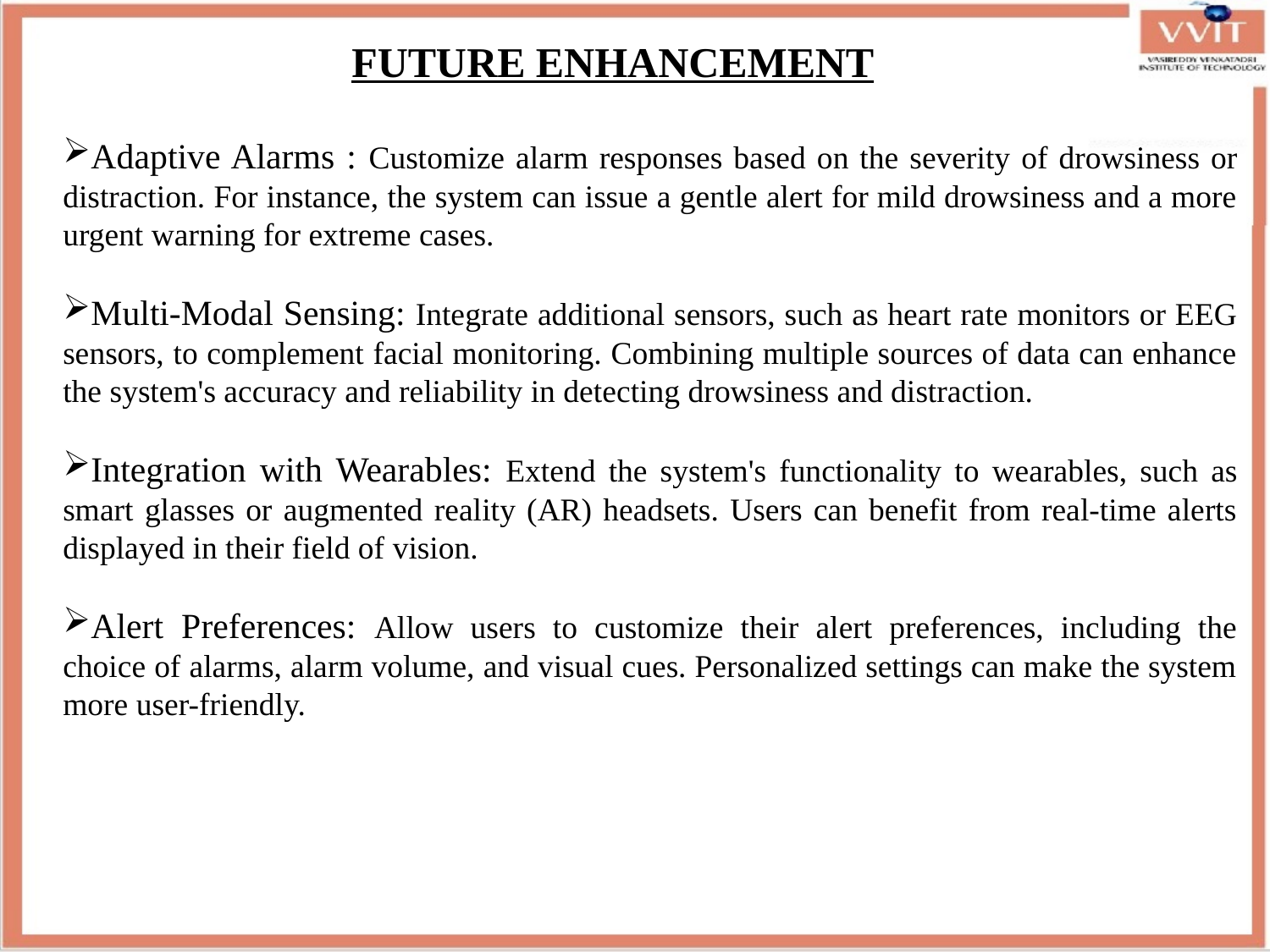

FUTURE ENHANCEMENT
Adaptive Alarms : Customize alarm responses based on the severity of drowsiness or distraction. For instance, the system can issue a gentle alert for mild drowsiness and a more urgent warning for extreme cases.

Multi-Modal Sensing: Integrate additional sensors, such as heart rate monitors or EEG sensors, to complement facial monitoring. Combining multiple sources of data can enhance the system's accuracy and reliability in detecting drowsiness and distraction.

Integration with Wearables: Extend the system's functionality to wearables, such as smart glasses or augmented reality (AR) headsets. Users can benefit from real-time alerts displayed in their field of vision.

Alert Preferences: Allow users to customize their alert preferences, including the choice of alarms, alarm volume, and visual cues. Personalized settings can make the system more user-friendly.